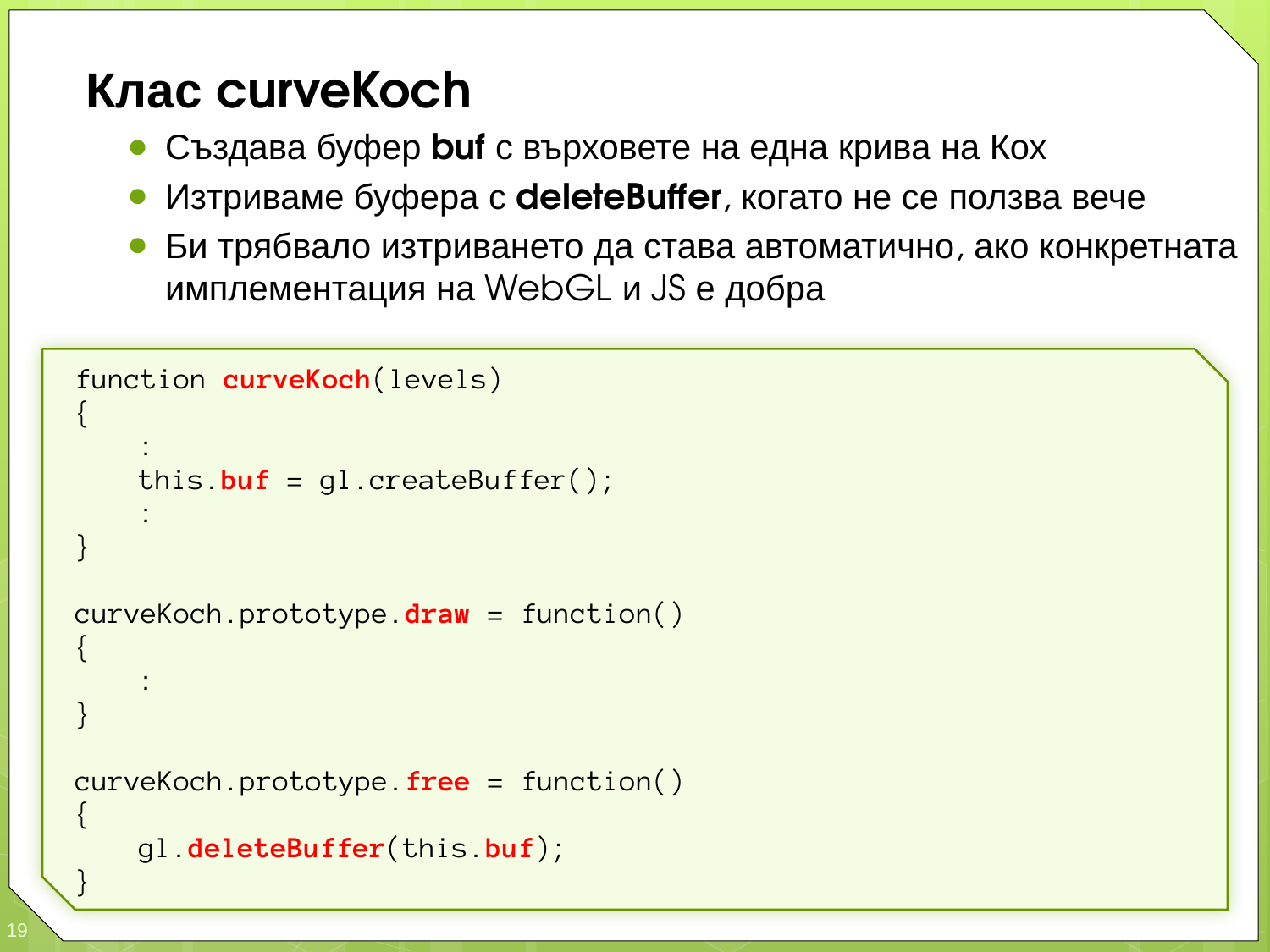

Клас curveKoch
Създава буфер buf с върховете на една крива на Кох
Изтриваме буфера с deleteBuffer, когато не се ползва вече
Би трябвало изтриването да става автоматично, ако конкретната имплементация на WebGL и JS е добра
function curveKoch(levels)
{
	:
	this.buf = gl.createBuffer();
	:
}

curveKoch.prototype.draw = function()
{
	:
}

curveKoch.prototype.free = function()
{
	gl.deleteBuffer(this.buf);
}